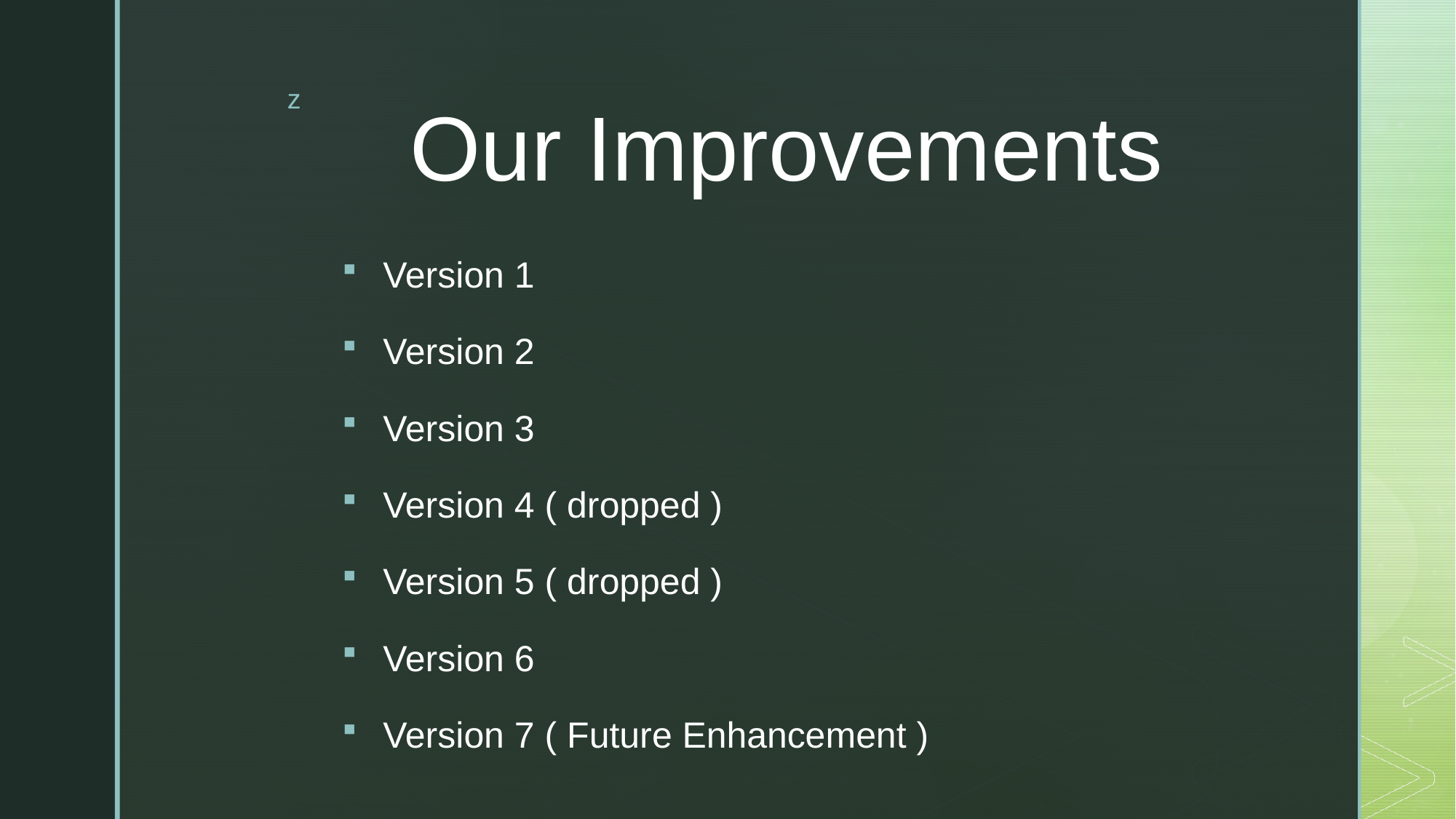

# Our Improvements
Version 1
Version 2
Version 3
Version 4 ( dropped )
Version 5 ( dropped )
Version 6
Version 7 ( Future Enhancement )